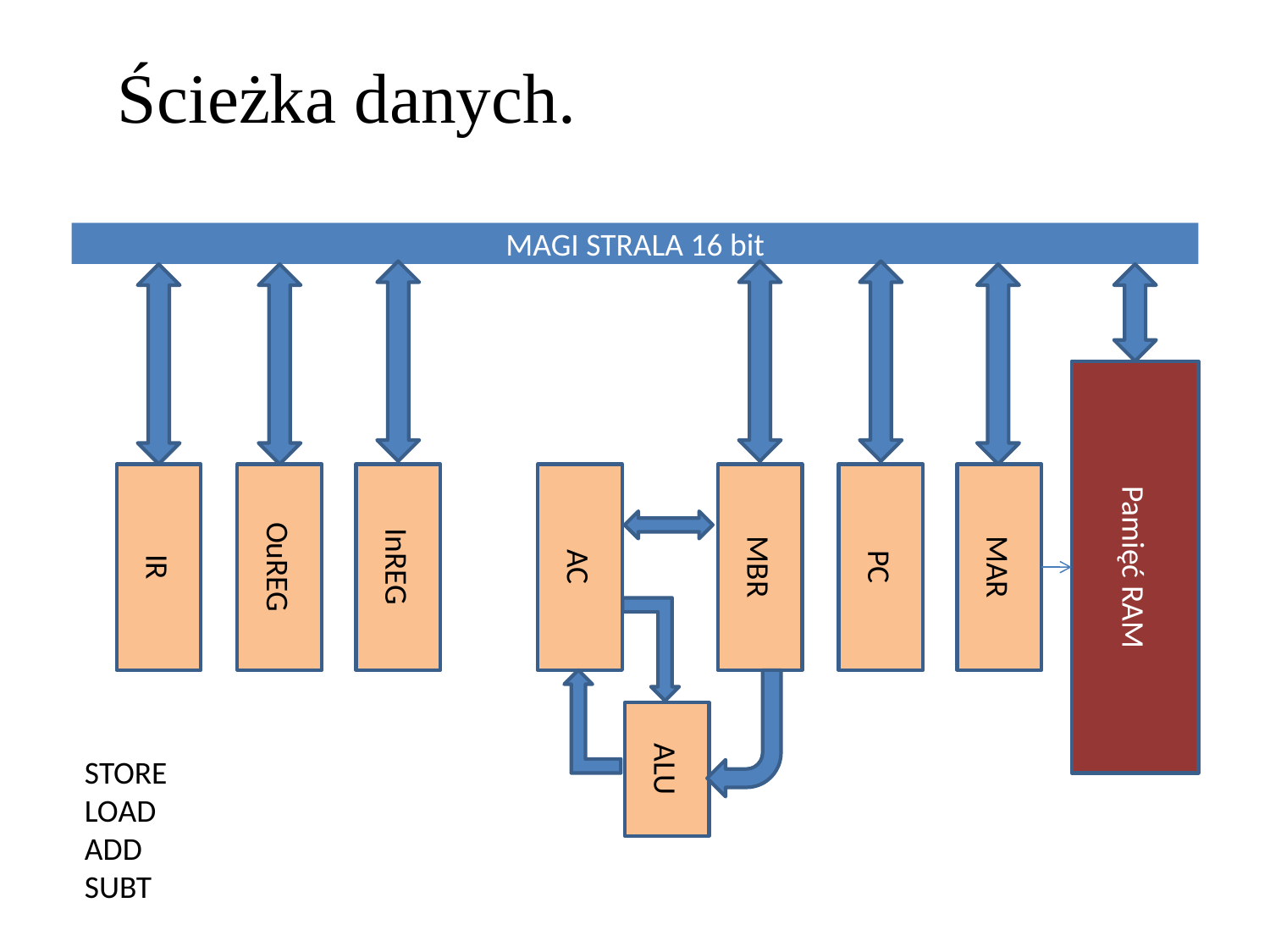

MAGI STRALA 16 bit
Ścieżka danych.

Pamięć RAM
IR
OuREG
InREG
AC
MBR
PC
MAR

ALU
STORE
LOAD
ADD
SUBT